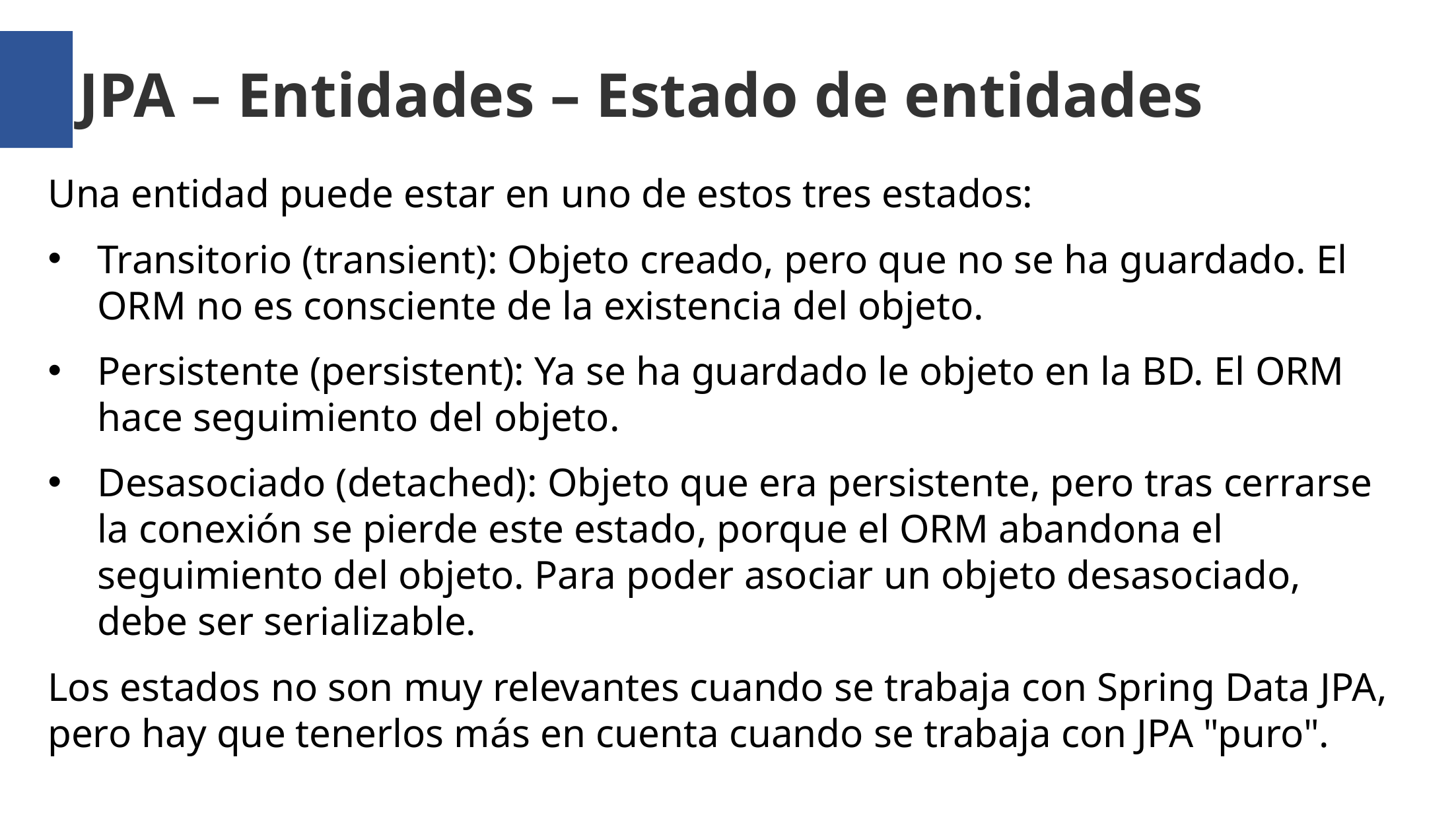

JPA – Entidades – Estado de entidades
Una entidad puede estar en uno de estos tres estados:
Transitorio (transient): Objeto creado, pero que no se ha guardado. El ORM no es consciente de la existencia del objeto.
Persistente (persistent): Ya se ha guardado le objeto en la BD. El ORM hace seguimiento del objeto.
Desasociado (detached): Objeto que era persistente, pero tras cerrarse la conexión se pierde este estado, porque el ORM abandona el seguimiento del objeto. Para poder asociar un objeto desasociado, debe ser serializable.
Los estados no son muy relevantes cuando se trabaja con Spring Data JPA, pero hay que tenerlos más en cuenta cuando se trabaja con JPA "puro".